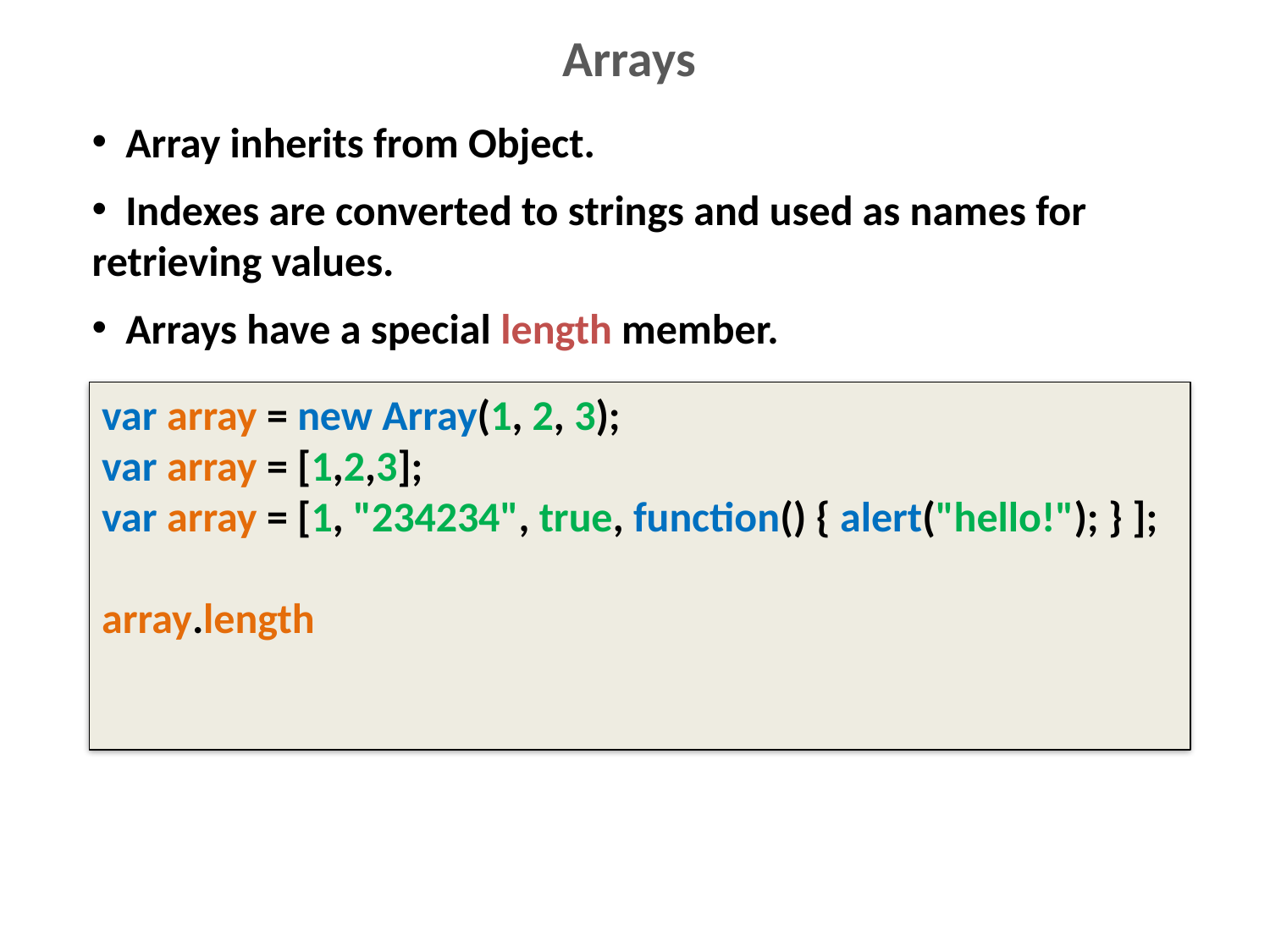

# Arrays
  Array inherits from Object.
  Indexes are converted to strings and used as names for retrieving values.
  Arrays have a special length member.

var array = new Array(1, 2, 3);
var array = [1,2,3];
var array = [1, "234234", true, function() { alert("hello!"); } ];

array.length